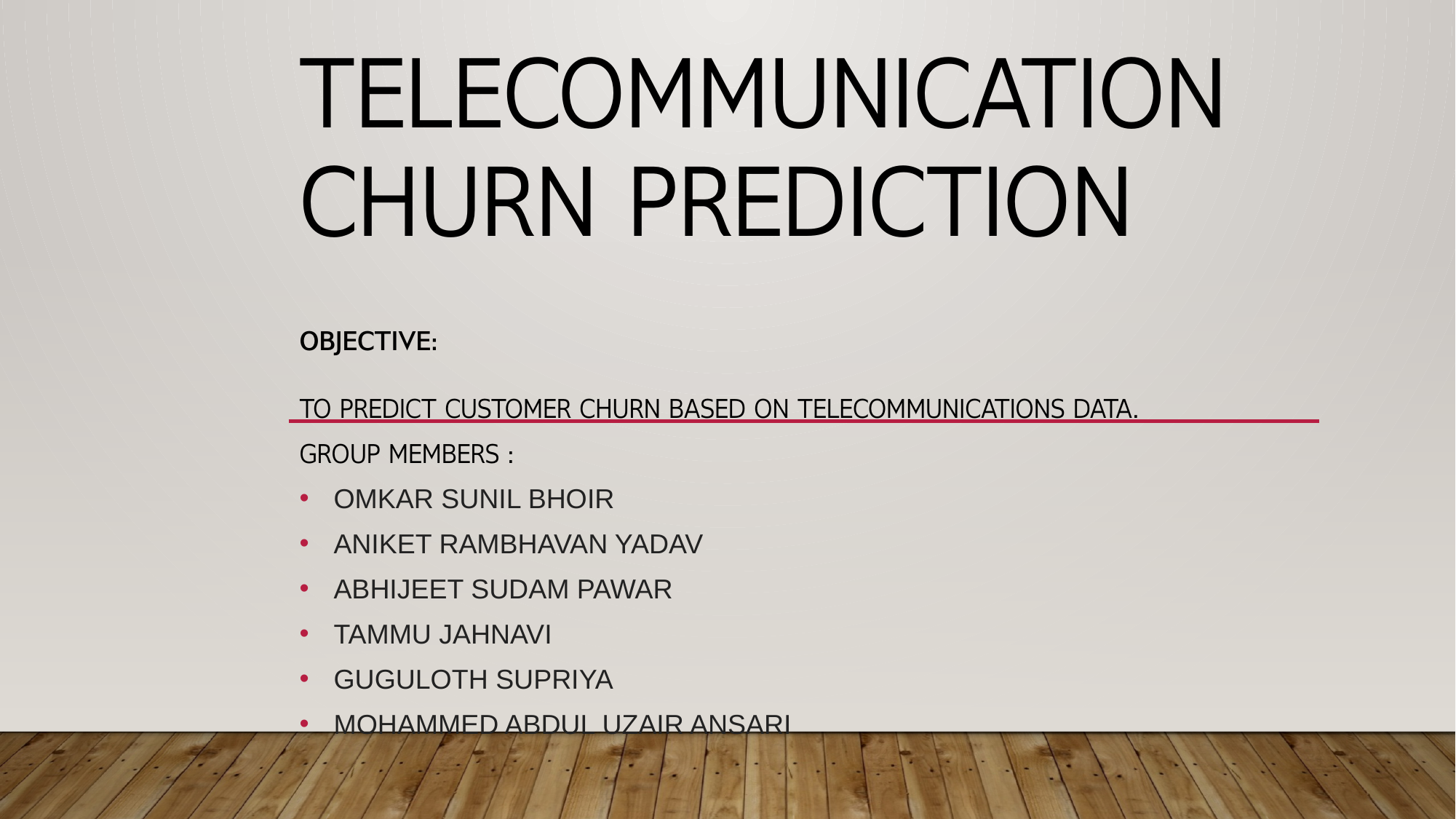

# Telecommunication Churn Prediction
Objective:
To predict customer churn based on telecommunications data.
group members :
Omkar Sunil Bhoir
Aniket Rambhavan Yadav
Abhijeet Sudam Pawar
Tammu Jahnavi
Guguloth Supriya
Mohammed Abdul Uzair Ansari